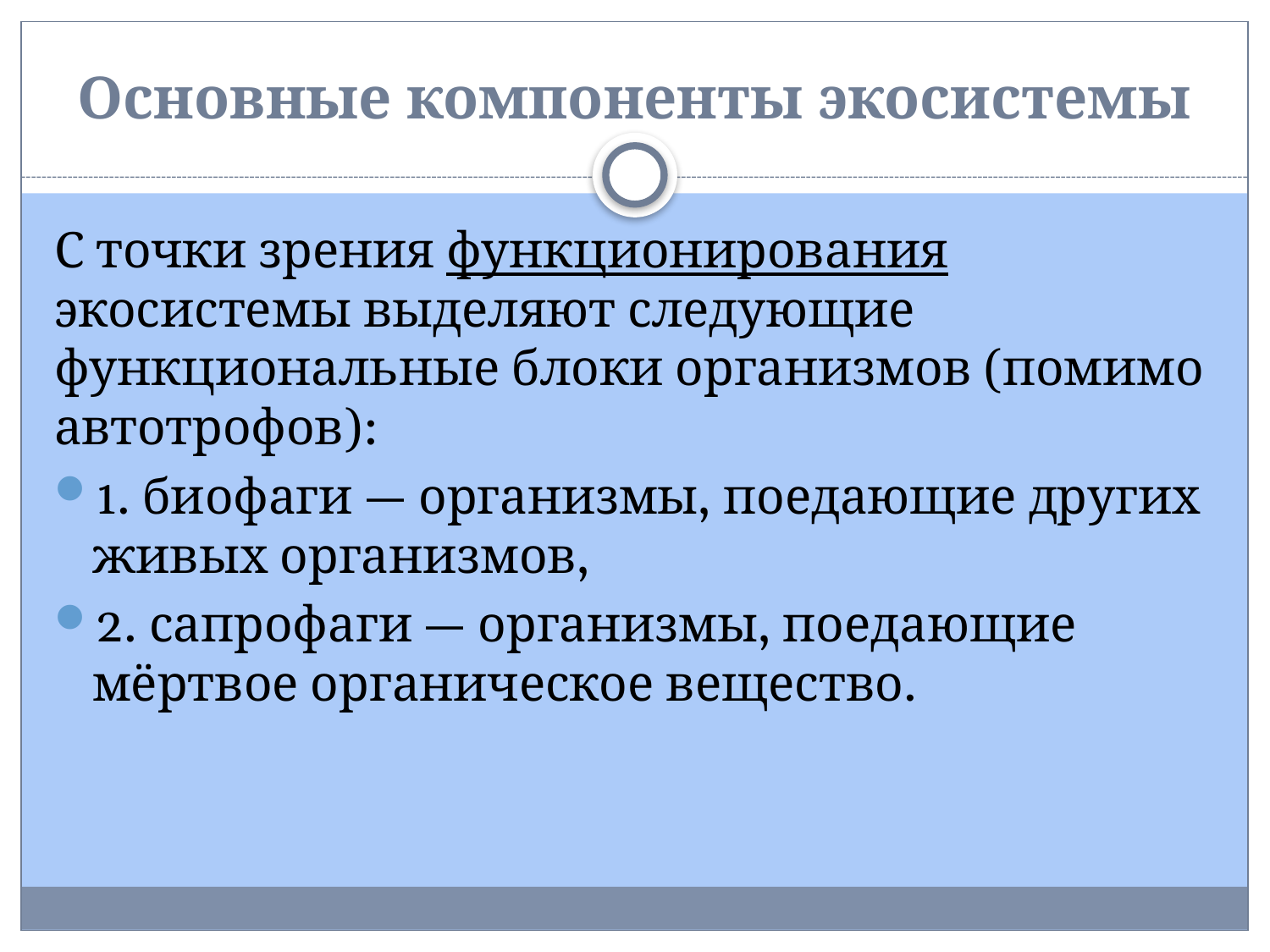

# Основные компоненты экосистемы
С точки зрения функционирования экосистемы выделяют следующие функциональные блоки организмов (помимо автотрофов):
1. биофаги — организмы, поедающие других живых организмов,
2. сапрофаги — организмы, поедающие мёртвое органическое вещество.